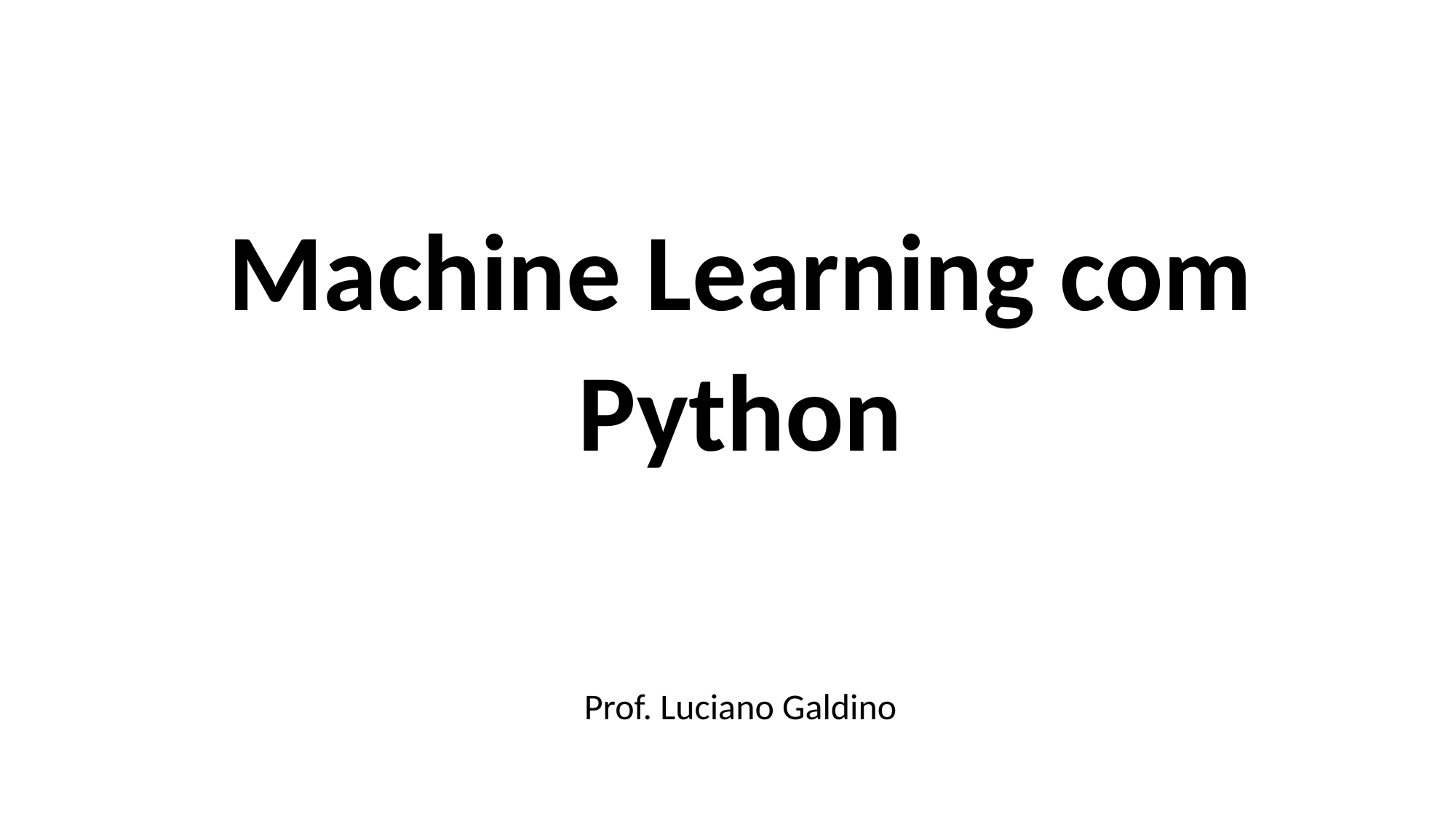

Machine Learning com Python
Prof. Luciano Galdino